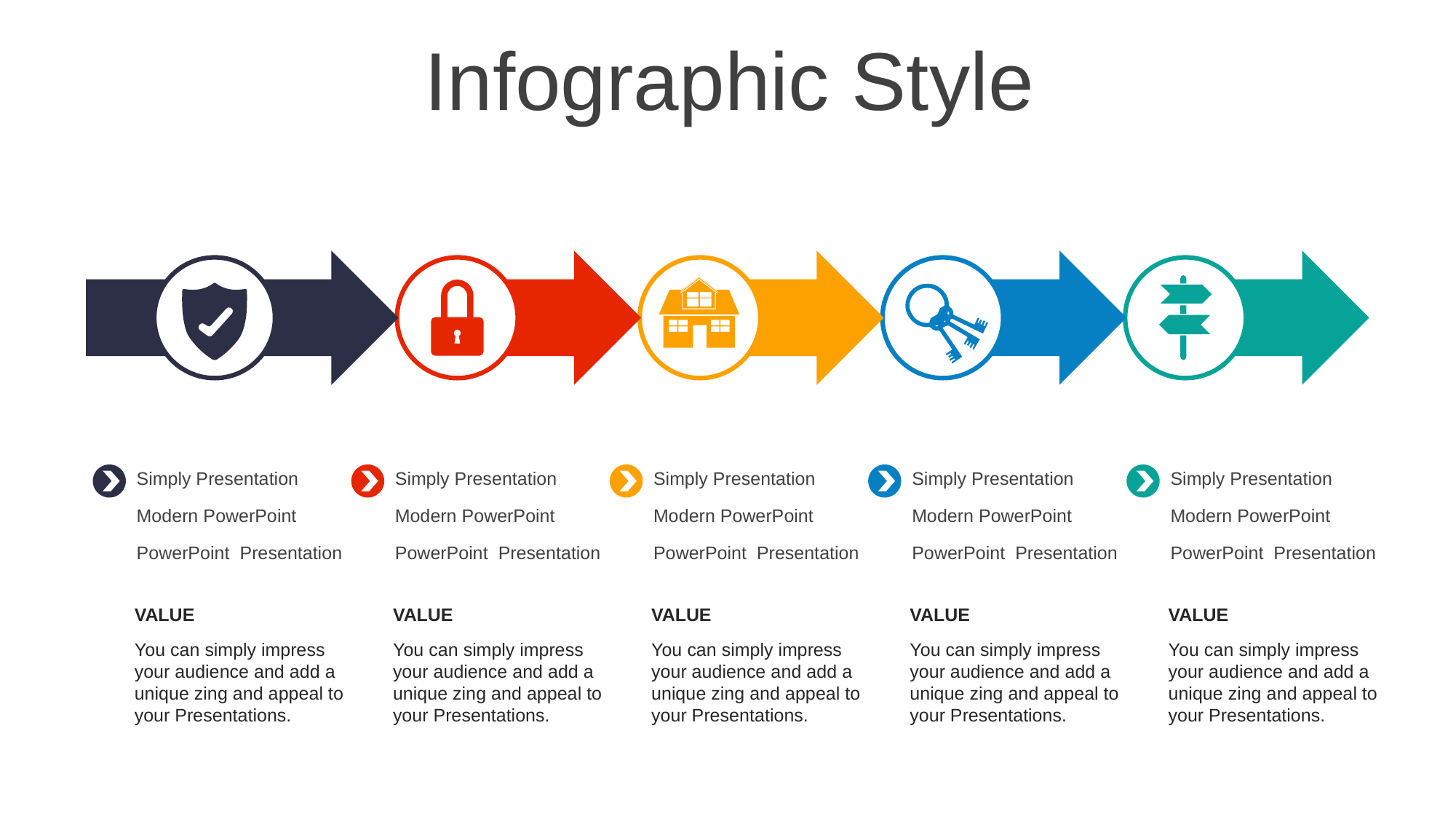

Infographic Style

Simply Presentation
Modern PowerPoint
PowerPoint  Presentation

Simply Presentation
Modern PowerPoint
PowerPoint  Presentation

Simply Presentation
Modern PowerPoint
PowerPoint  Presentation

Simply Presentation
Modern PowerPoint
PowerPoint  Presentation

Simply Presentation
Modern PowerPoint
PowerPoint  Presentation

VALUE
You can simply impress your audience and add a unique zing and appeal to your Presentations.
VALUE
You can simply impress your audience and add a unique zing and appeal to your Presentations.
VALUE
You can simply impress your audience and add a unique zing and appeal to your Presentations.
VALUE
You can simply impress your audience and add a unique zing and appeal to your Presentations.
VALUE
You can simply impress your audience and add a unique zing and appeal to your Presentations.